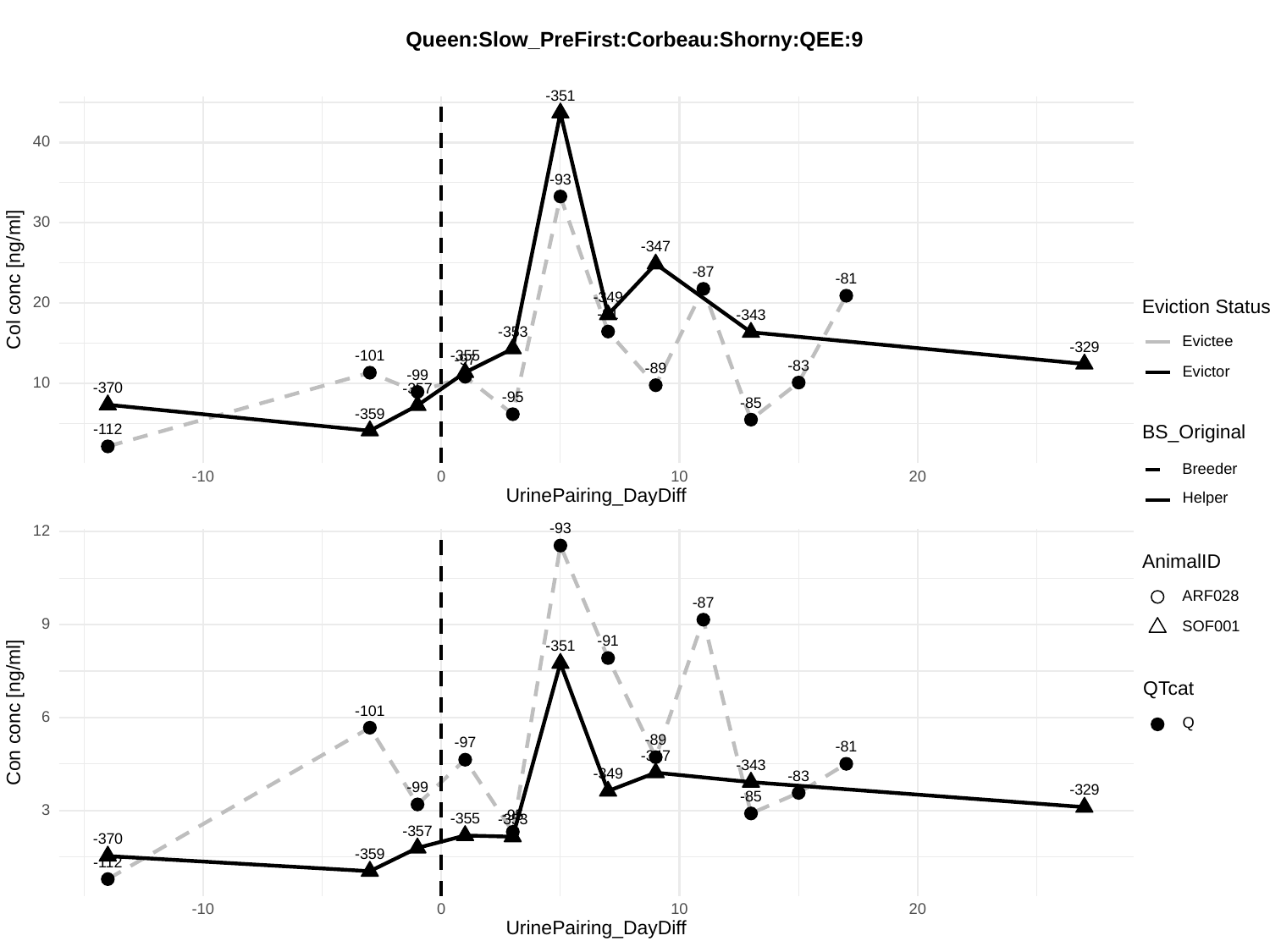

Queen:Slow_PreFirst:Corbeau:Shorny:QEE:9
-351

40

-93

30

-347

-87
Col conc [ng/ml]
-81

-349
20
Eviction Status

-91
-343

-353
Evictee

-329

-355
-101

-97
-83

-89

Evictor
-99

10

-370

-357

-95

-85

-359

BS_Original
-112

Breeder

-10
0
10
20
UrinePairing_DayDiff
Helper

-93
12

AnimalID

ARF028
-87

9
SOF001

-91
-351

QTcat
Con conc [ng/ml]
-101
6

Q

-89
-97
-81
-347

-343

-349
-83

-99
-329

-85

3

-95

-355
-353

-357

-370

-359

-112

-10
0
10
20
UrinePairing_DayDiff